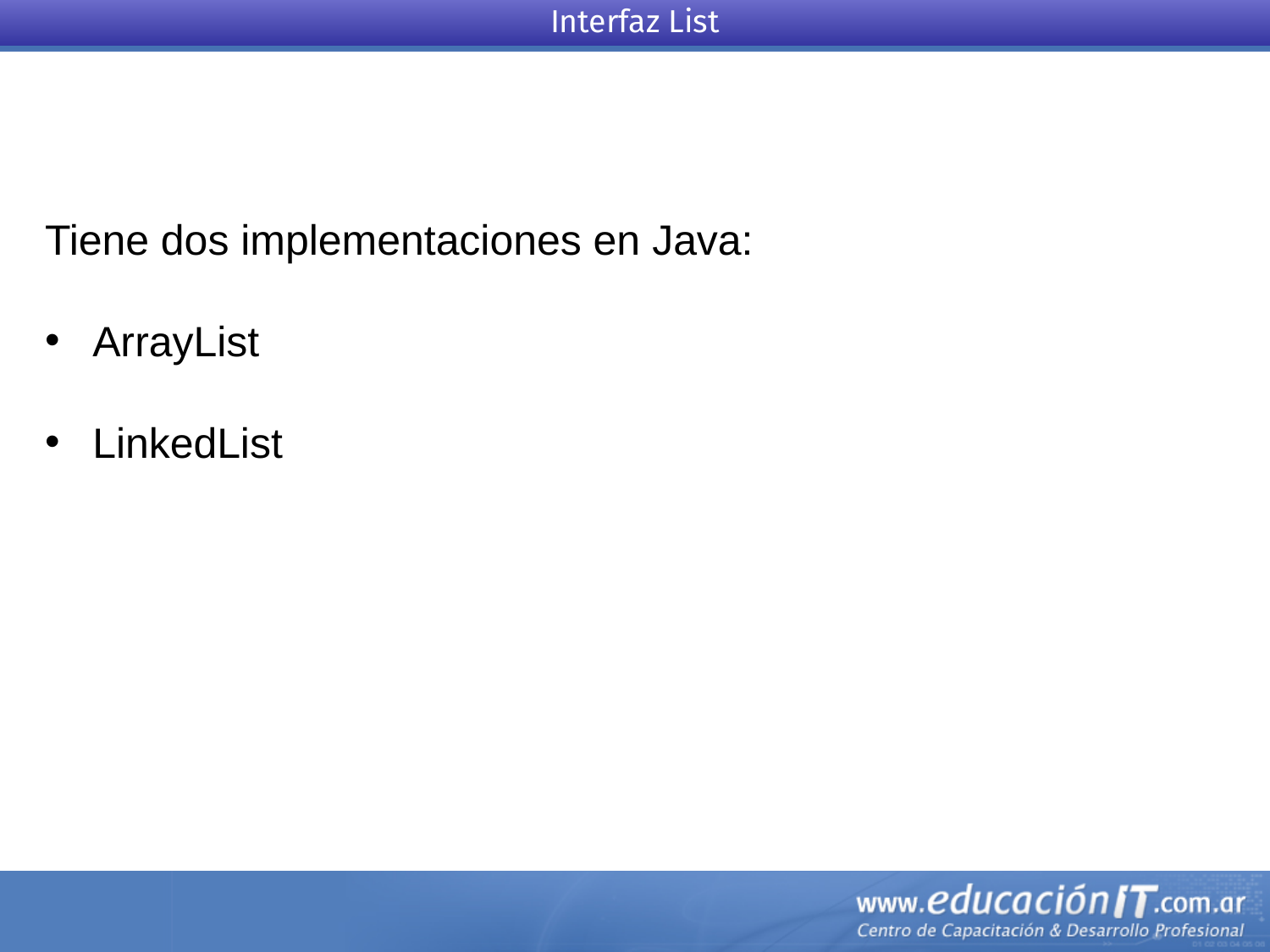

Interfaz List
Tiene dos implementaciones en Java:
ArrayList
LinkedList